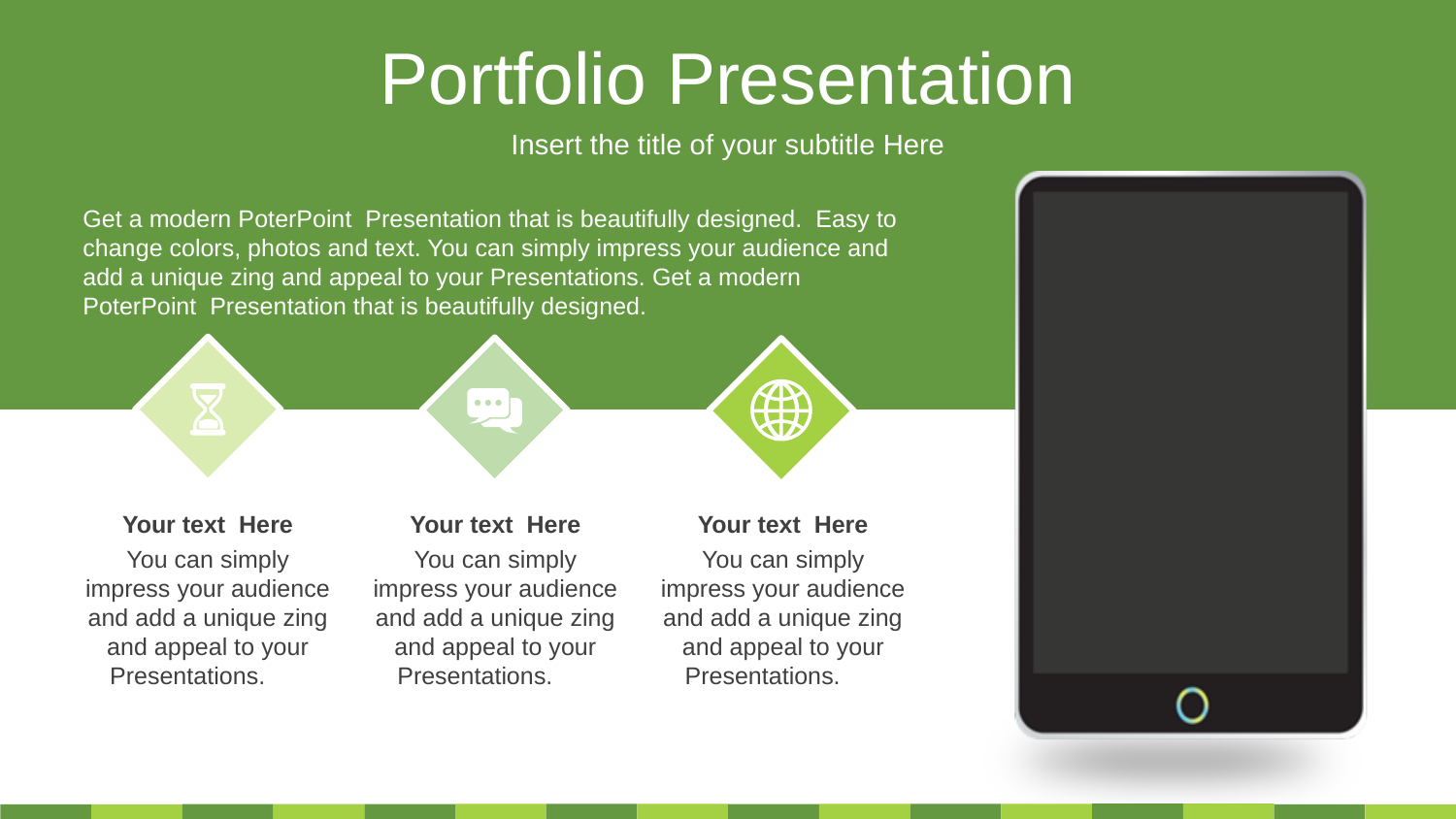

Portfolio Presentation
Insert the title of your subtitle Here

Get a modern PoterPoint  Presentation that is beautifully designed.  Easy to change colors, photos and text. You can simply impress your audience and add a unique zing and appeal to your Presentations. Get a modern PoterPoint  Presentation that is beautifully designed.

Your text  Here
You can simply impress your audience and add a unique zing and appeal to your Presentations.
Your text  Here
You can simply impress your audience and add a unique zing and appeal to your Presentations.
Your text  Here
You can simply impress your audience and add a unique zing and appeal to your Presentations.